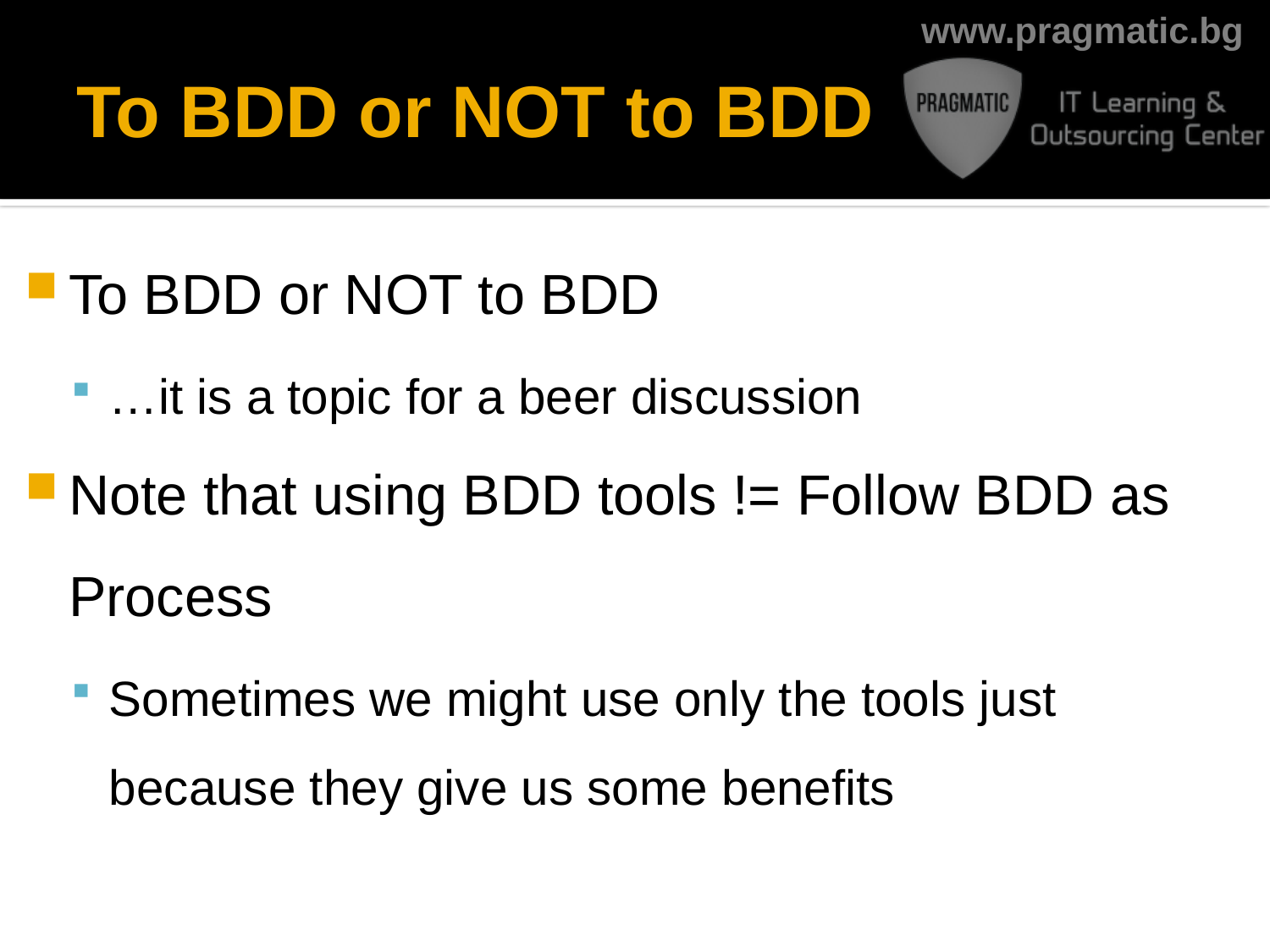

# To BDD or NOT to BDD
To BDD or NOT to BDD
…it is a topic for a beer discussion
Note that using BDD tools != Follow BDD as Process
Sometimes we might use only the tools just because they give us some benefits